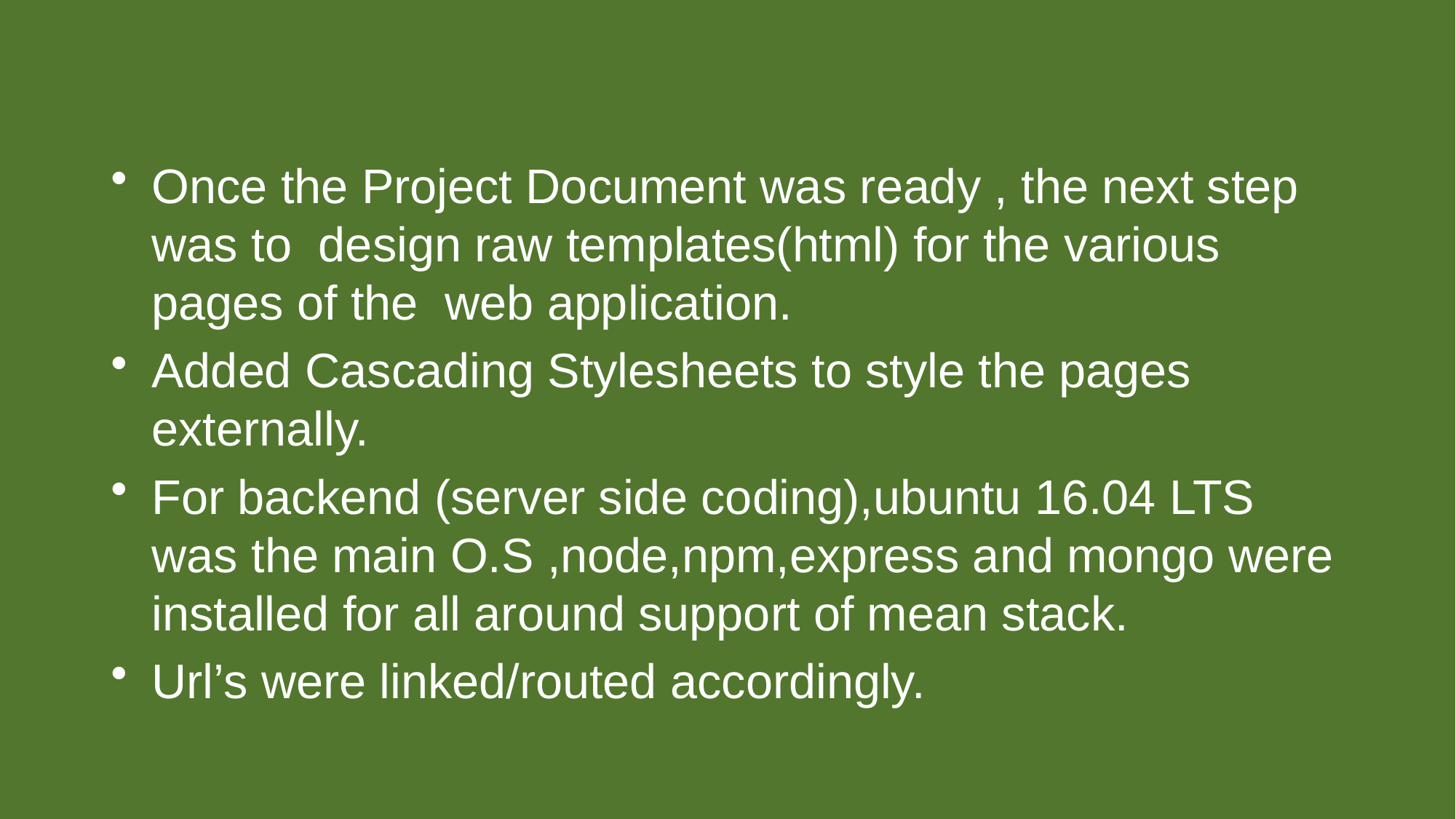

Once the Project Document was ready , the next step was to  design raw templates(html) for the various pages of the  web application.
Added Cascading Stylesheets to style the pages externally.
For backend (server side coding),ubuntu 16.04 LTS was the main O.S ,node,npm,express and mongo were installed for all around support of mean stack.
Url’s were linked/routed accordingly.